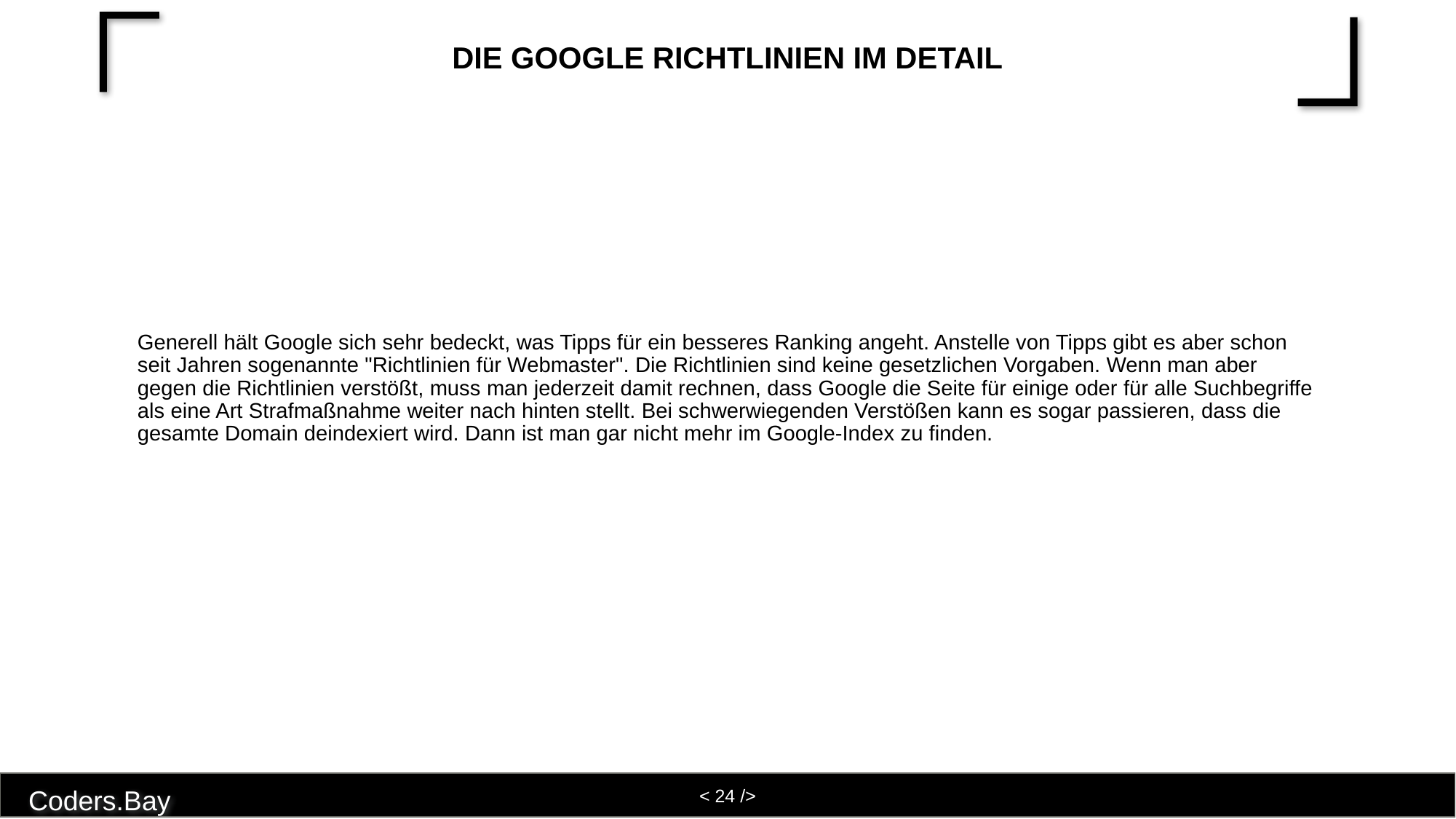

# Die Google Richtlinien im Detail
Generell hält Google sich sehr bedeckt, was Tipps für ein besseres Ranking angeht. Anstelle von Tipps gibt es aber schon seit Jahren sogenannte "Richtlinien für Webmaster". Die Richtlinien sind keine gesetzlichen Vorgaben. Wenn man aber gegen die Richtlinien verstößt, muss man jederzeit damit rechnen, dass Google die Seite für einige oder für alle Suchbegriffe als eine Art Strafmaßnahme weiter nach hinten stellt. Bei schwerwiegenden Verstößen kann es sogar passieren, dass die gesamte Domain deindexiert wird. Dann ist man gar nicht mehr im Google-Index zu finden.